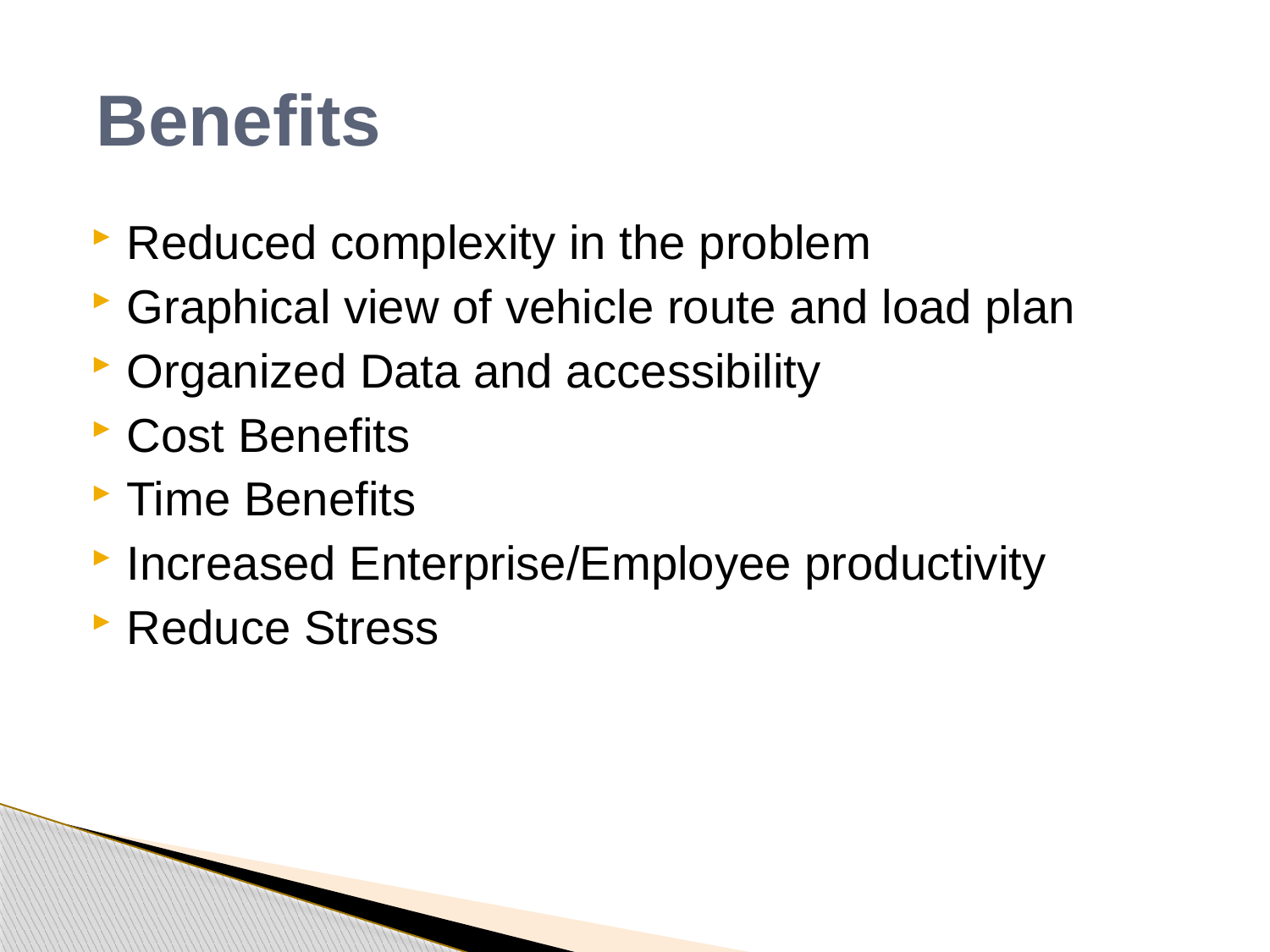

# Benefits
Reduced complexity in the problem
Graphical view of vehicle route and load plan
Organized Data and accessibility
Cost Benefits
Time Benefits
Increased Enterprise/Employee productivity
Reduce Stress